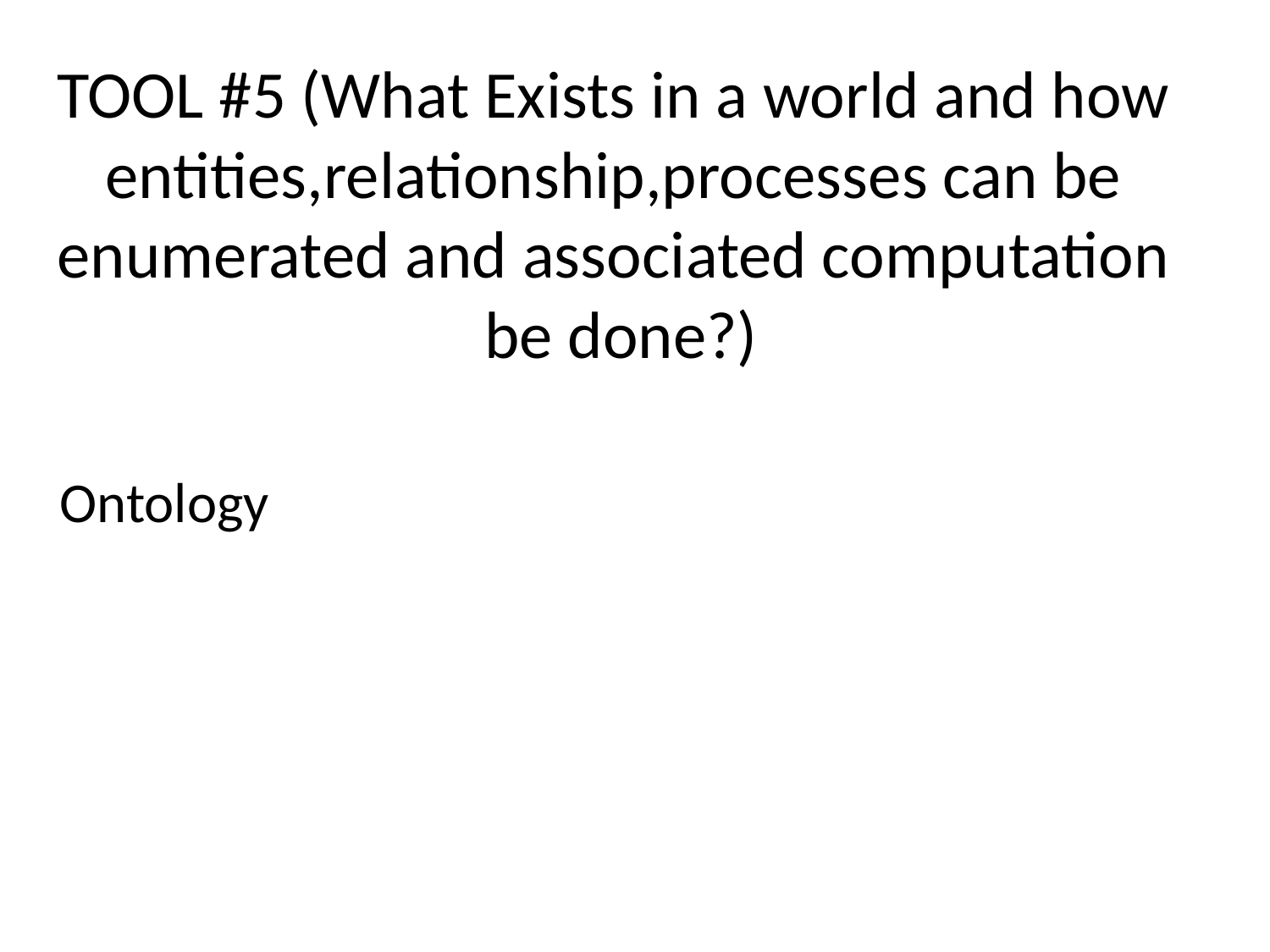

# TOOL #5 (What Exists in a world and how entities,relationship,processes can be enumerated and associated computation  be done?)

Ontology